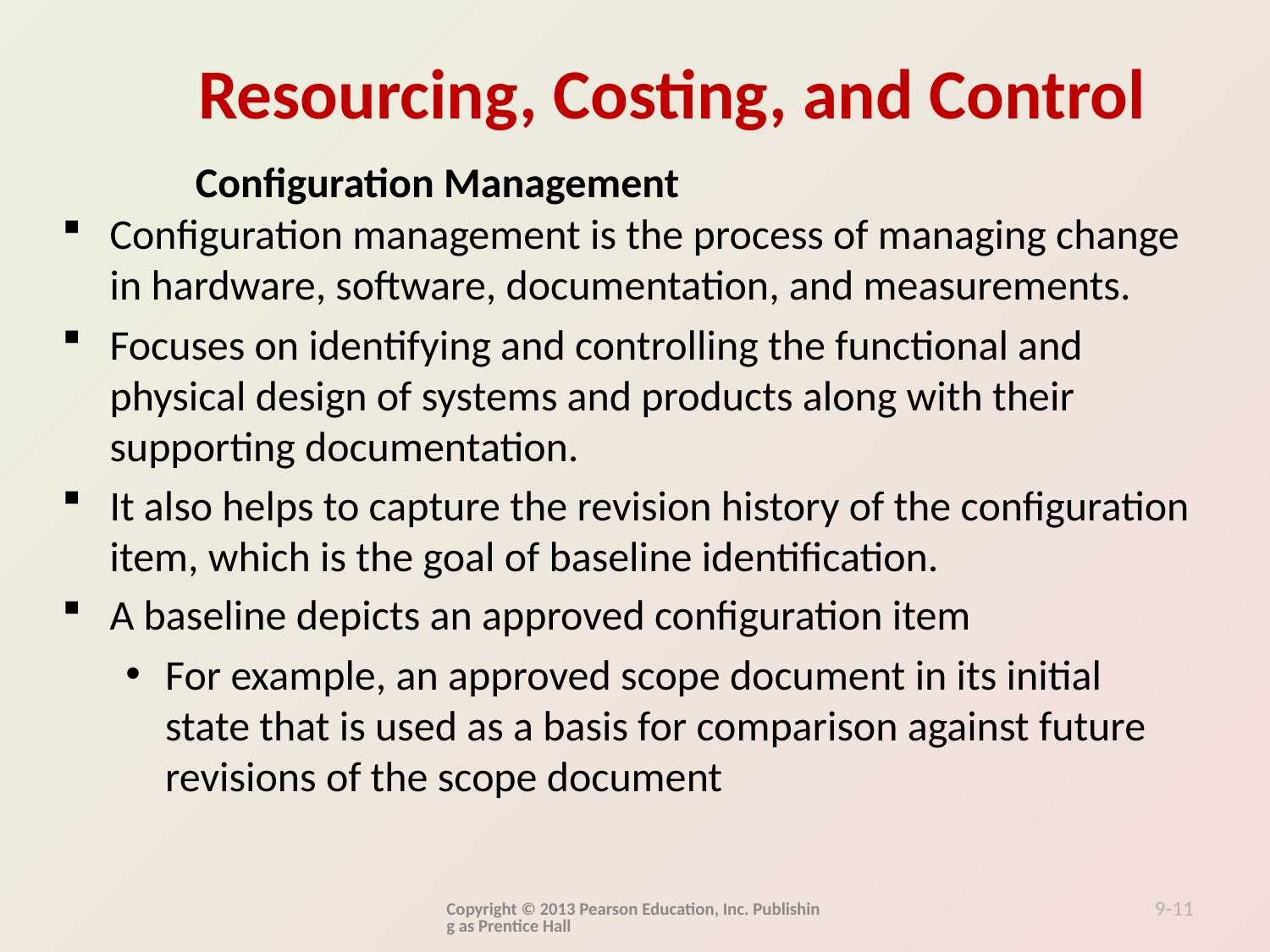

Configuration Management
Configuration management is the process of managing change in hardware, software, documentation, and measurements.
Focuses on identifying and controlling the functional and physical design of systems and products along with their supporting documentation.
It also helps to capture the revision history of the configuration item, which is the goal of baseline identification.
A baseline depicts an approved configuration item
For example, an approved scope document in its initial state that is used as a basis for comparison against future revisions of the scope document
Copyright © 2013 Pearson Education, Inc. Publishing as Prentice Hall
9-11